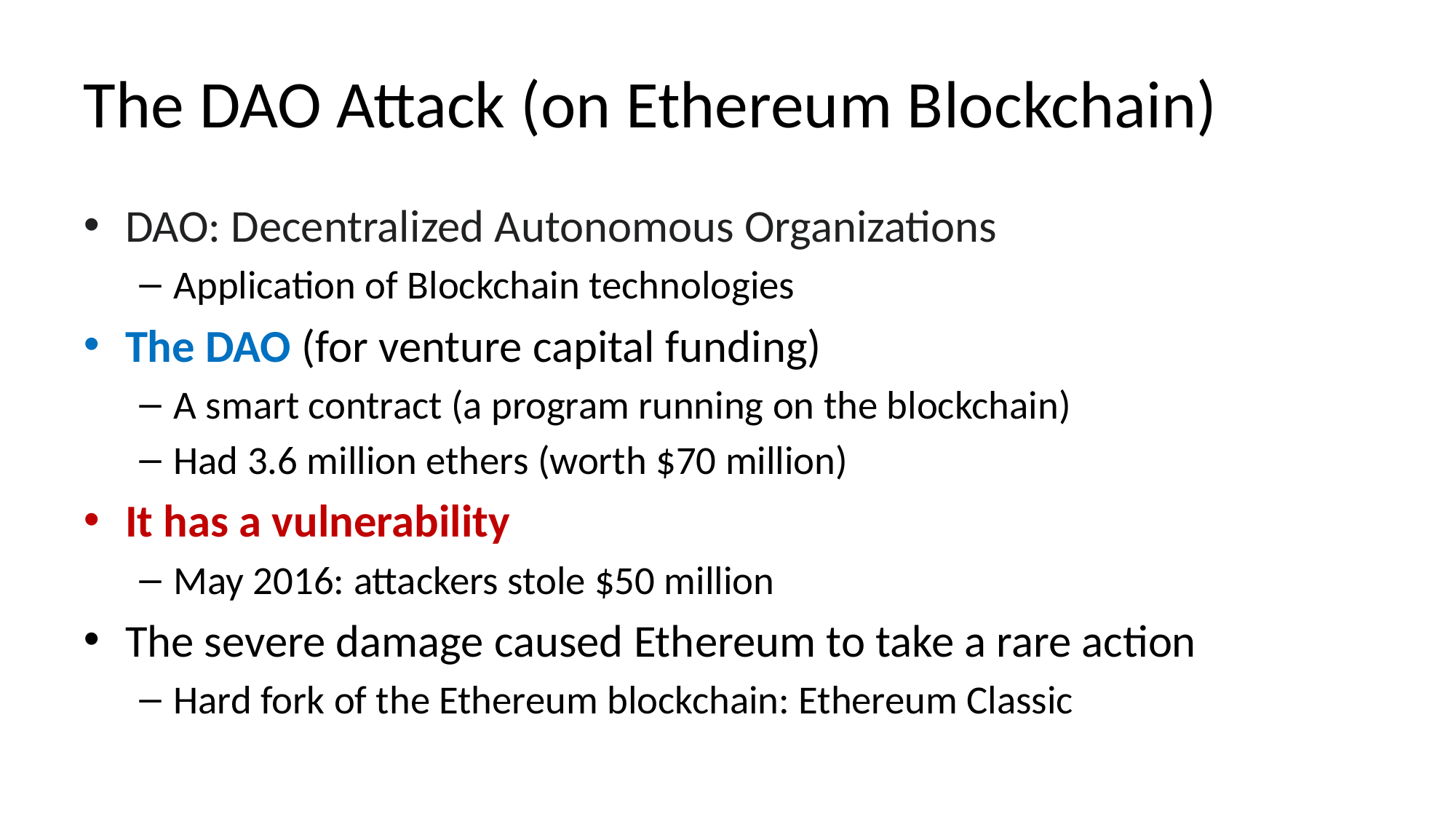

# The DAO Attack (on Ethereum Blockchain)
DAO: Decentralized Autonomous Organizations
Application of Blockchain technologies
The DAO (for venture capital funding)
A smart contract (a program running on the blockchain)
Had 3.6 million ethers (worth $70 million)
It has a vulnerability
May 2016: attackers stole $50 million
The severe damage caused Ethereum to take a rare action
Hard fork of the Ethereum blockchain: Ethereum Classic